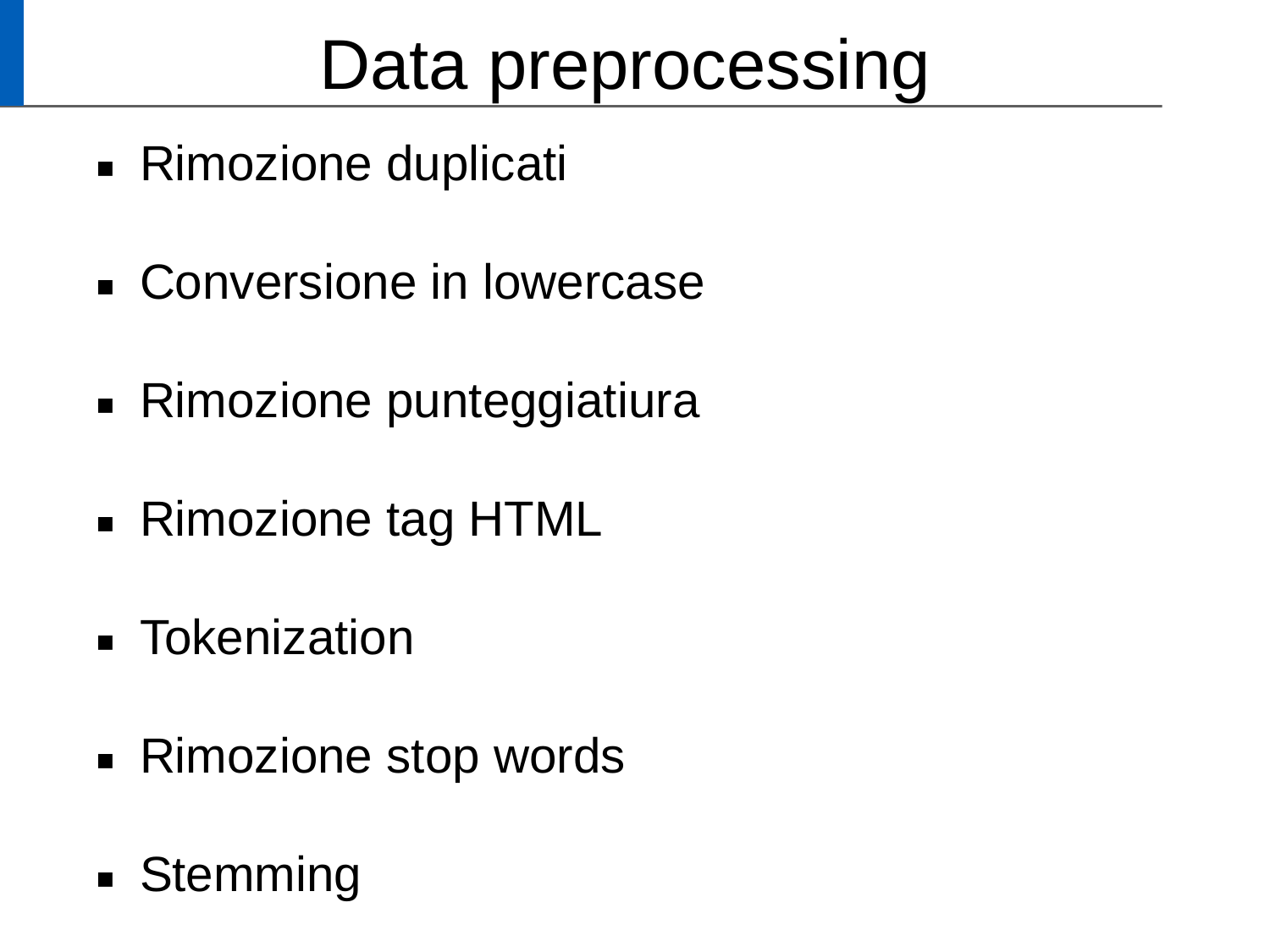

# Data preprocessing
Rimozione duplicati

Conversione in lowercase

Rimozione punteggiatiura

Rimozione tag HTML

Tokenization

Rimozione stop words

Stemming